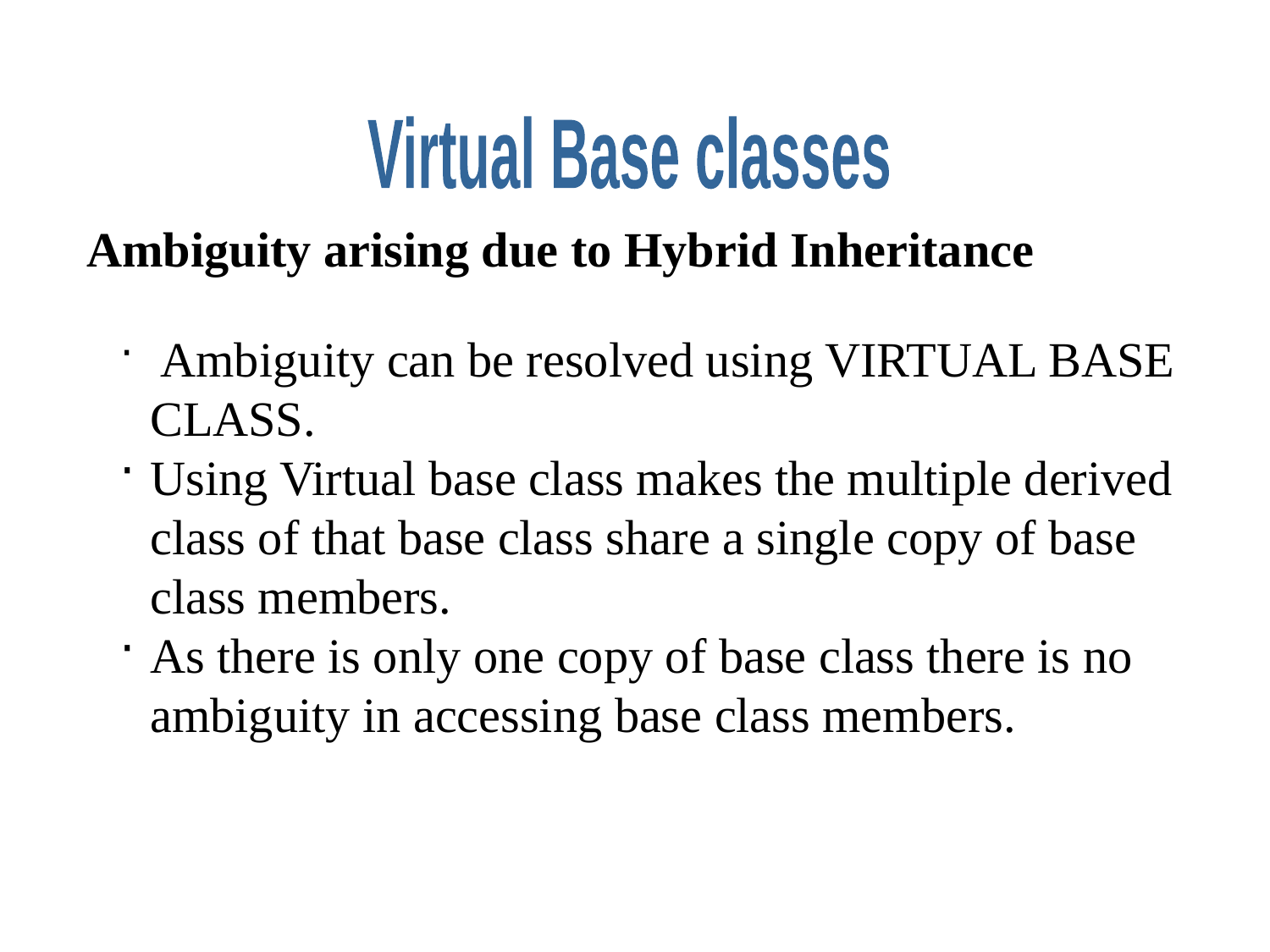

Virtual Base classes
Ambiguity arising due to Hybrid Inheritance

 Ambiguity can be resolved using VIRTUAL BASE CLASS.
Using Virtual base class makes the multiple derived class of that base class share a single copy of base class members.
As there is only one copy of base class there is no ambiguity in accessing base class members.